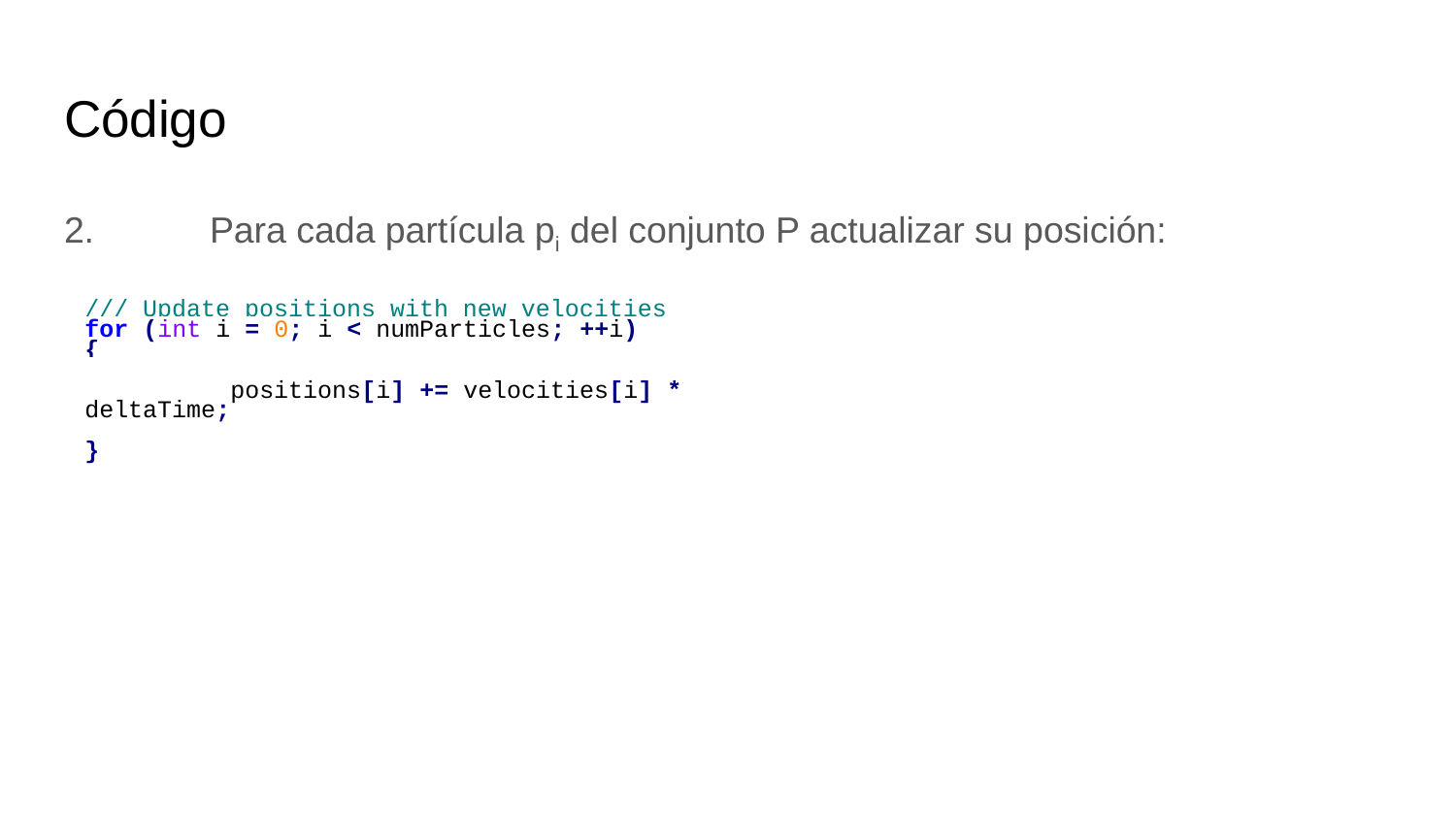

# Código
2.	Para cada partícula pi del conjunto P actualizar su posición:

/// Update positions with new velocities
for (int i = 0; i < numParticles; ++i)
{

	positions[i] += velocities[i] * deltaTime;

}